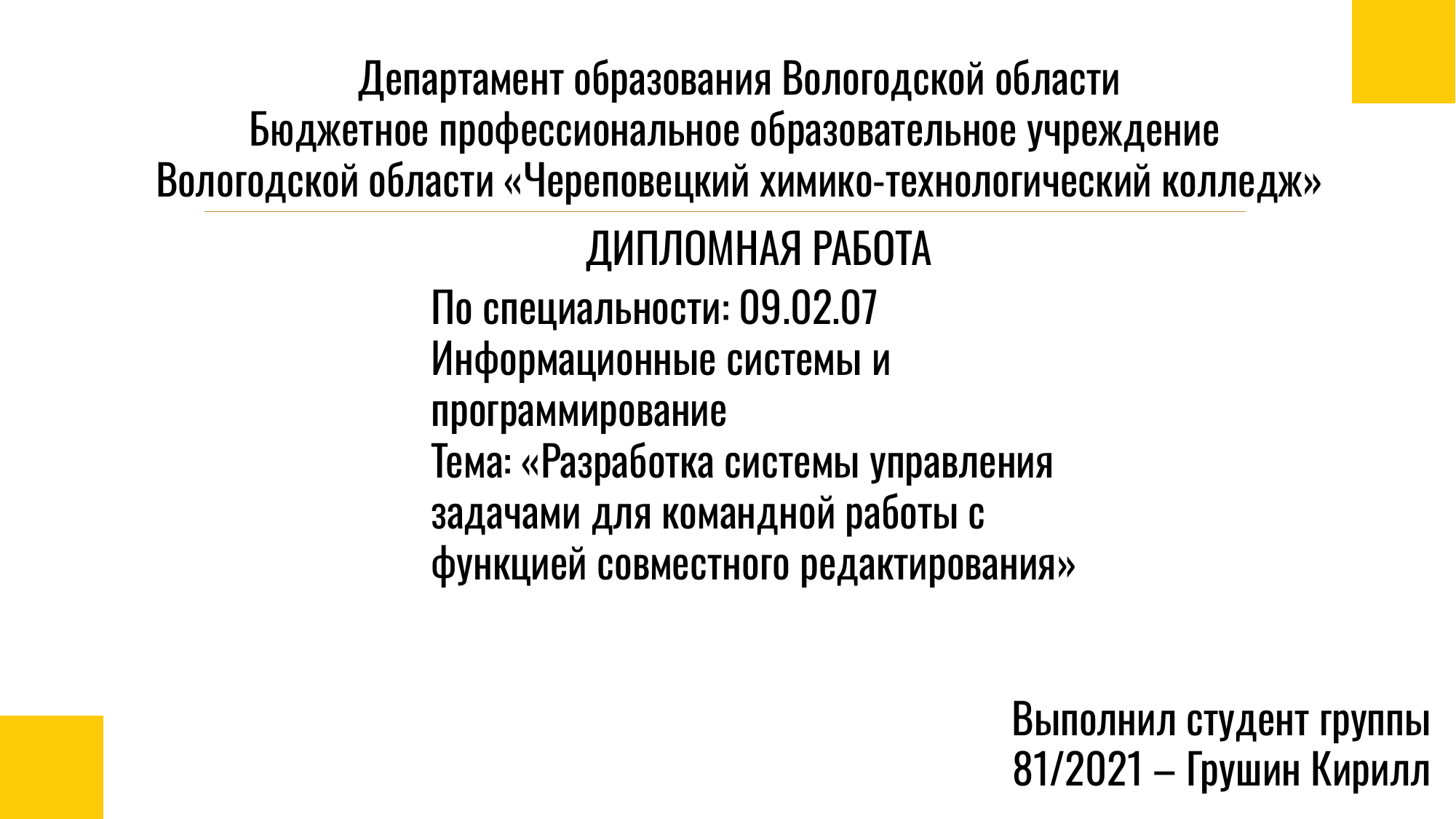

Департамент образования Вологодской области
Бюджетное профессиональное образовательное учреждение
Вологодской области «Череповецкий химико-технологический колледж»

ДИПЛОМНАЯ РАБОТА

По специальности: 09.02.07 Информационные системы и программирование

Тема: «Разработка системы управления задачами для командной работы с функцией совместного редактирования»

Выполнил студент группы 81/2021 – Грушин Кирилл